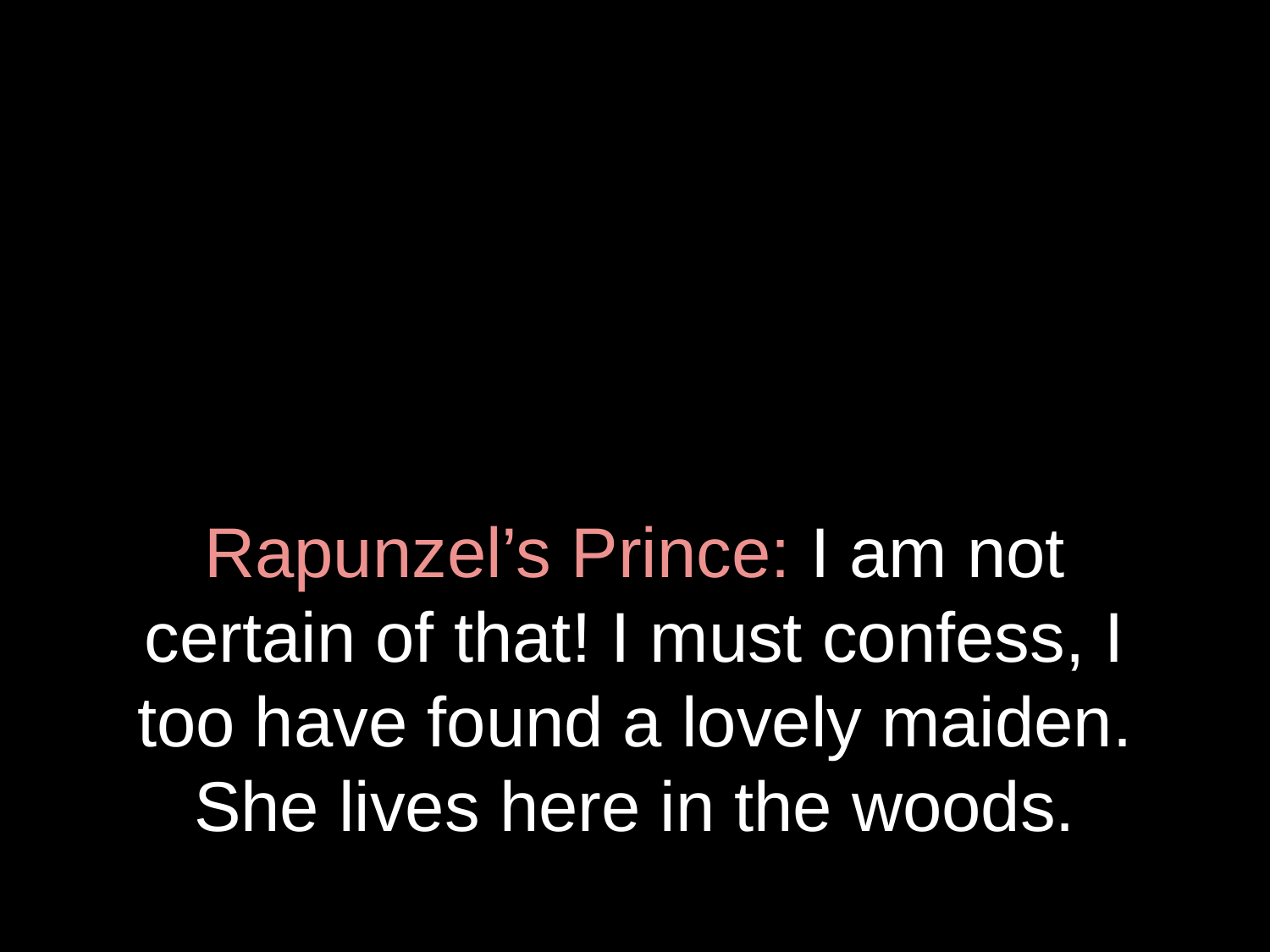

# Rapunzel’s Prince: I am not certain of that! I must confess, I too have found a lovely maiden. She lives here in the woods.